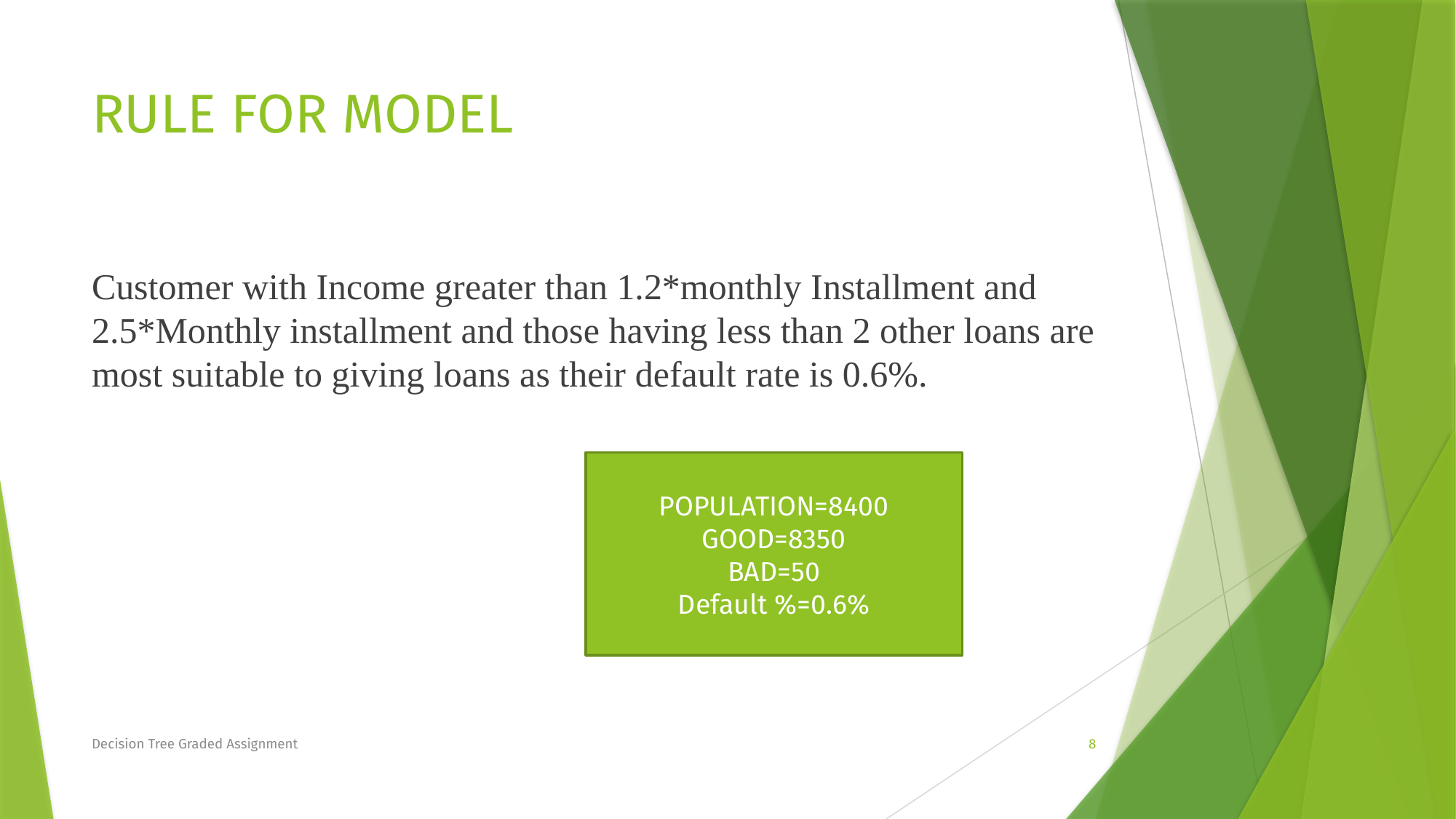

# RULE FOR MODEL
Customer with Income greater than 1.2*monthly Installment and 2.5*Monthly installment and those having less than 2 other loans are most suitable to giving loans as their default rate is 0.6%.
POPULATION=8400
GOOD=8350
BAD=50
Default %=0.6%
Decision Tree Graded Assignment
8